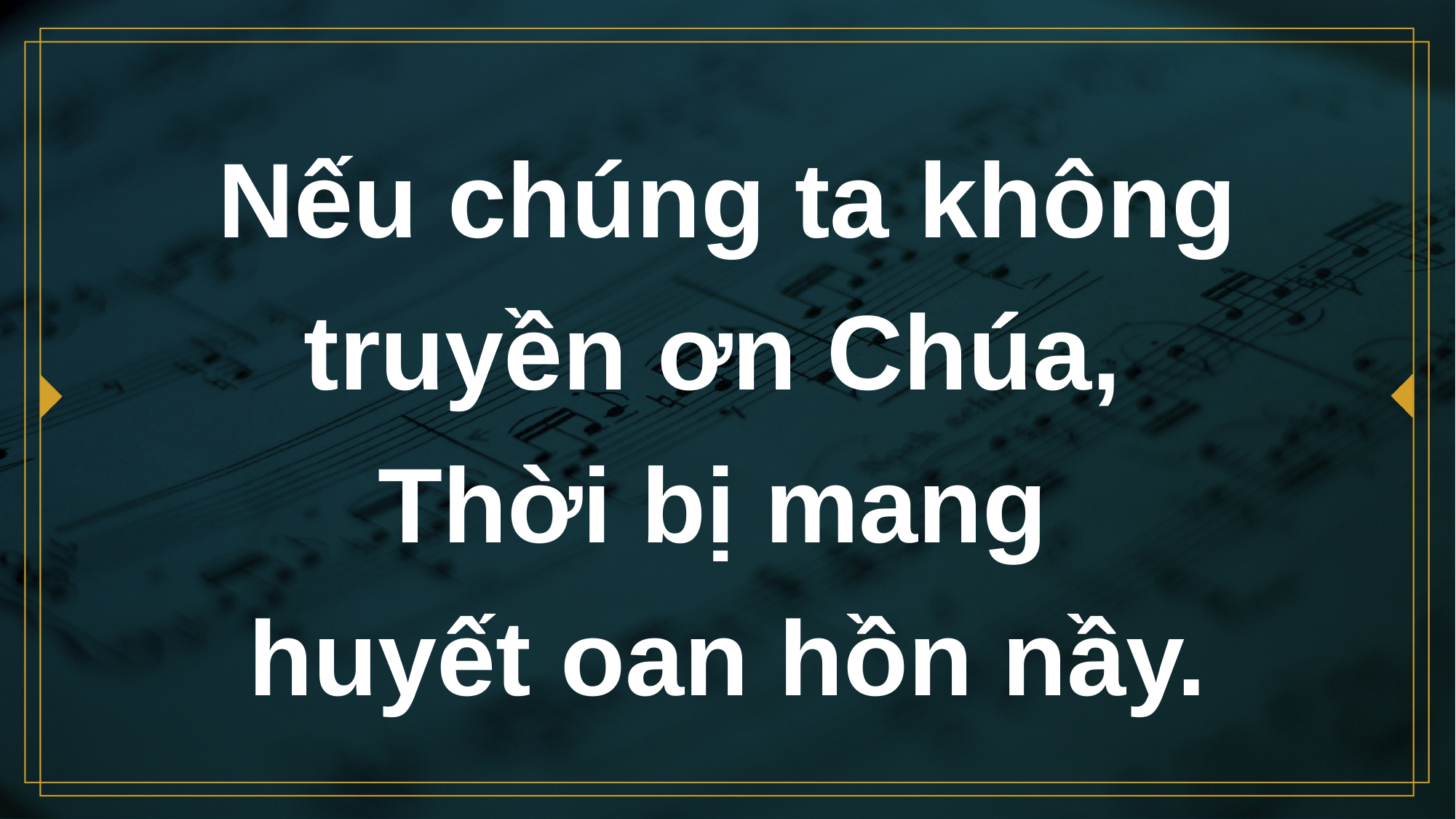

# Nếu chúng ta không truyền ơn Chúa, Thời bị mang huyết oan hồn nầy.